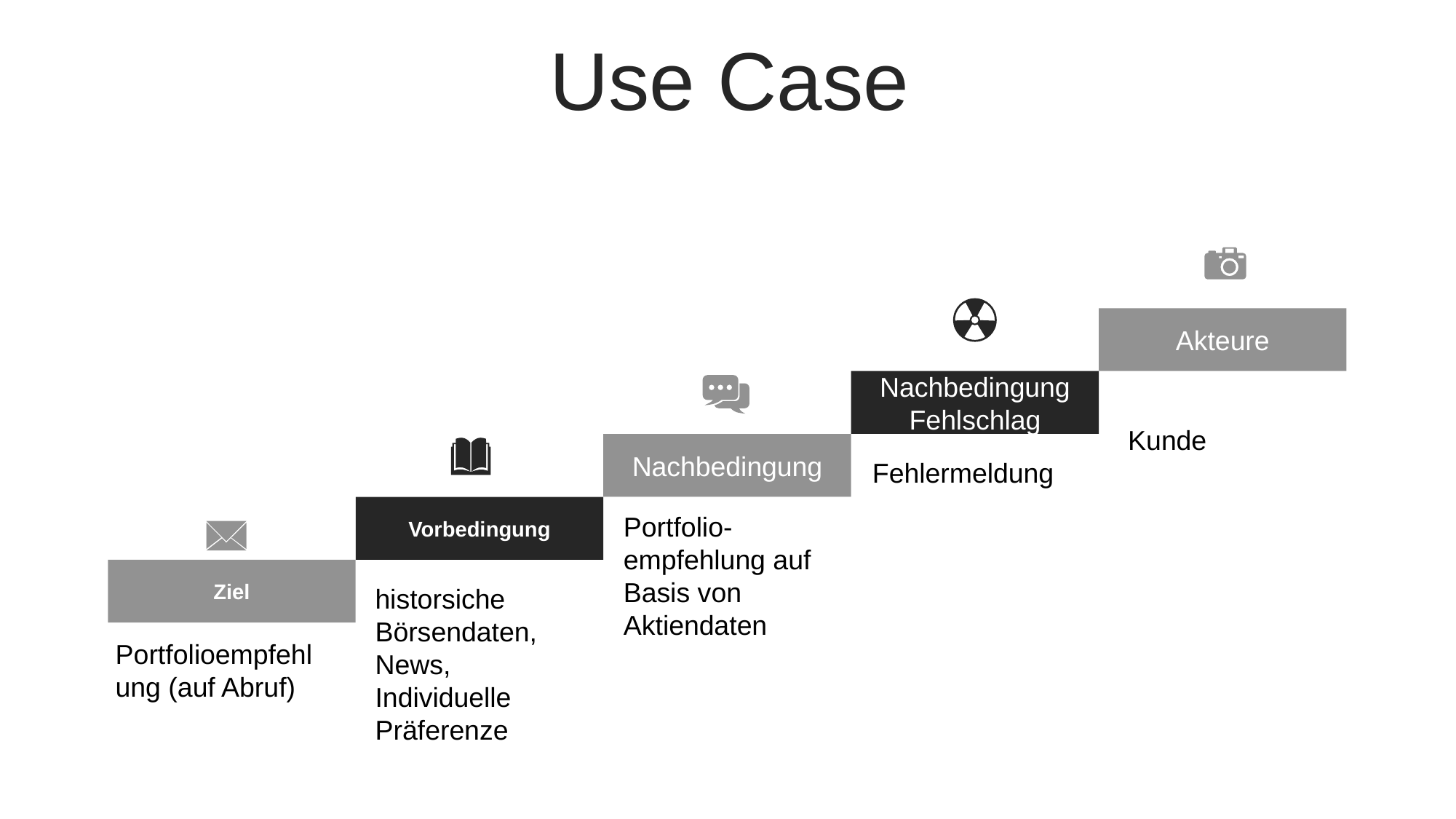

Use Case

Akteure
Nachbedingung Fehlschlag
Nachbedingung
Vorbedingung
Ziel

 Kunde

Portfolioempfehlung (auf Abruf)
Fehlermeldung
Portfolio-empfehlung auf Basis von Aktiendaten

historsiche Börsendaten, News, Individuelle Präferenze